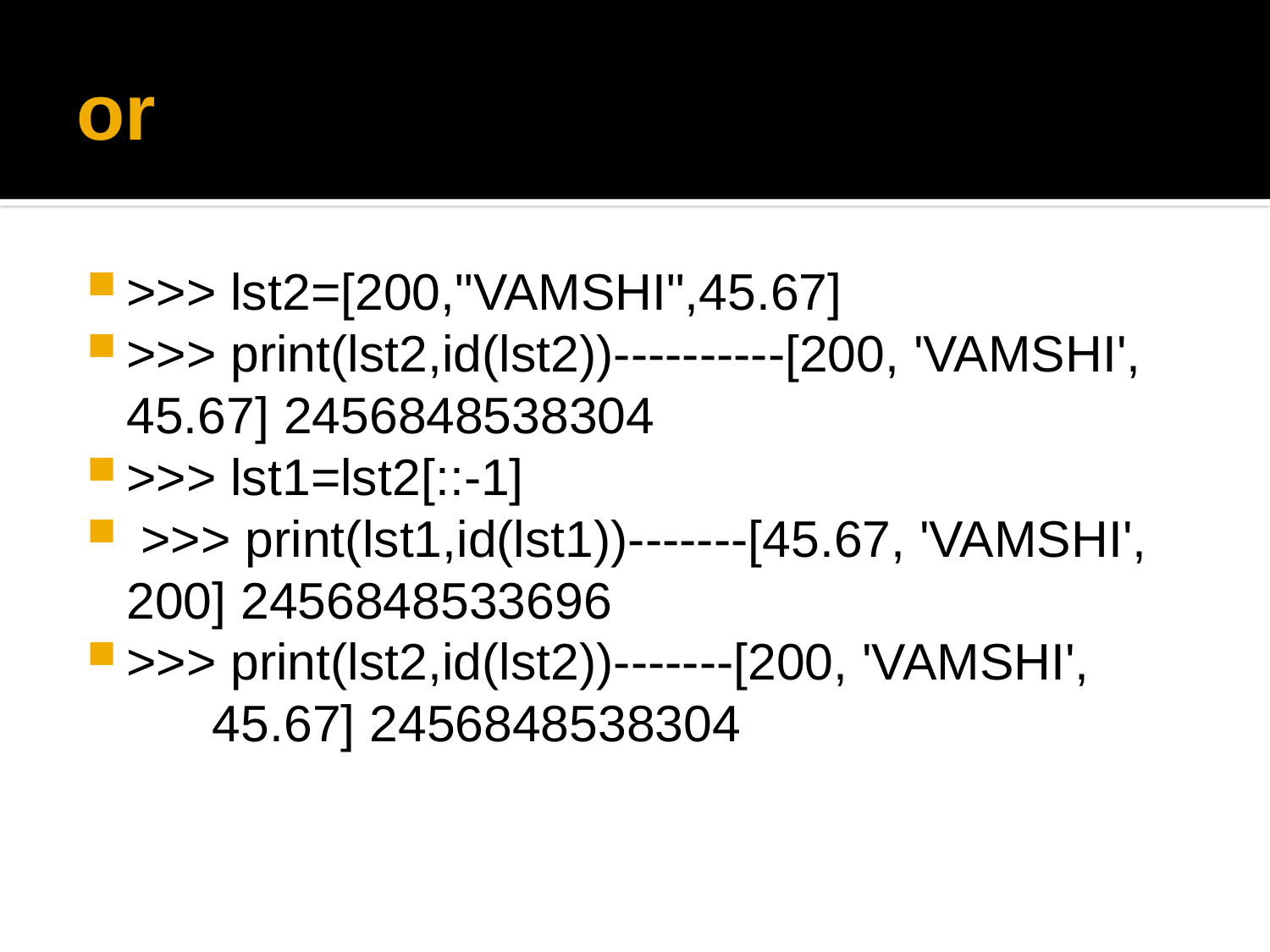

# or
>>> lst2=[200,"VAMSHI",45.67]
>>> print(lst2,id(lst2))----------[200, 'VAMSHI', 				45.67] 2456848538304
>>> lst1=lst2[::-1]
 >>> print(lst1,id(lst1))-------[45.67, 'VAMSHI', 					200] 2456848533696
>>> print(lst2,id(lst2))-------[200, 'VAMSHI', 				        45.67] 2456848538304